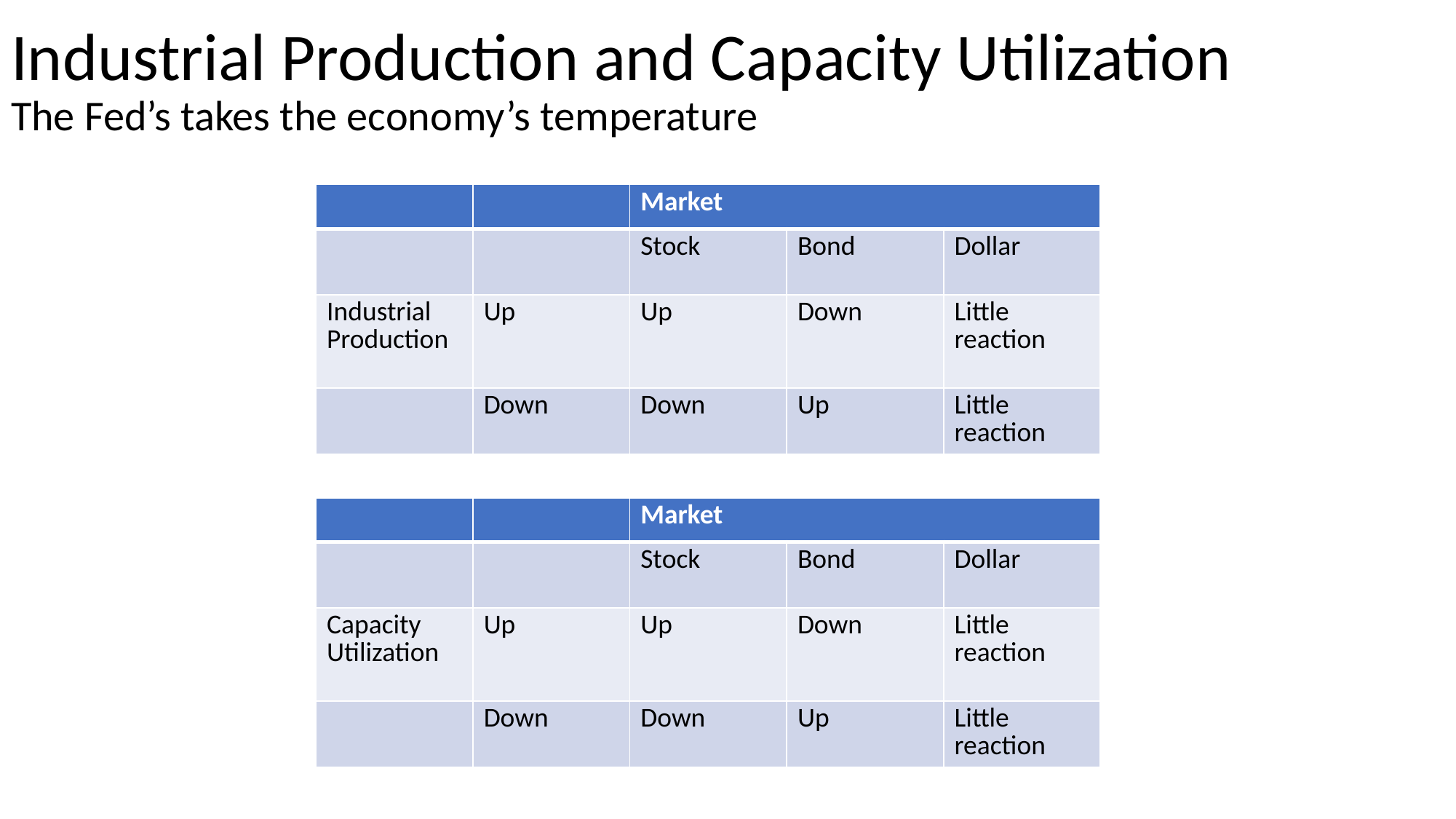

# Industrial Production and Capacity Utilization The Fed’s takes the economy’s temperature
|  |  | Market |  |  |
| --- | --- | --- | --- | --- |
|  |  | Stock | Bond | Dollar |
| Industrial Production | Up | Up | Down | Little reaction |
|  | Down | Down | Up | Little reaction |

|  |  | Market |  |  |
| --- | --- | --- | --- | --- |
|  |  | Stock | Bond | Dollar |
| Capacity Utilization | Up | Up | Down | Little reaction |
|  | Down | Down | Up | Little reaction |